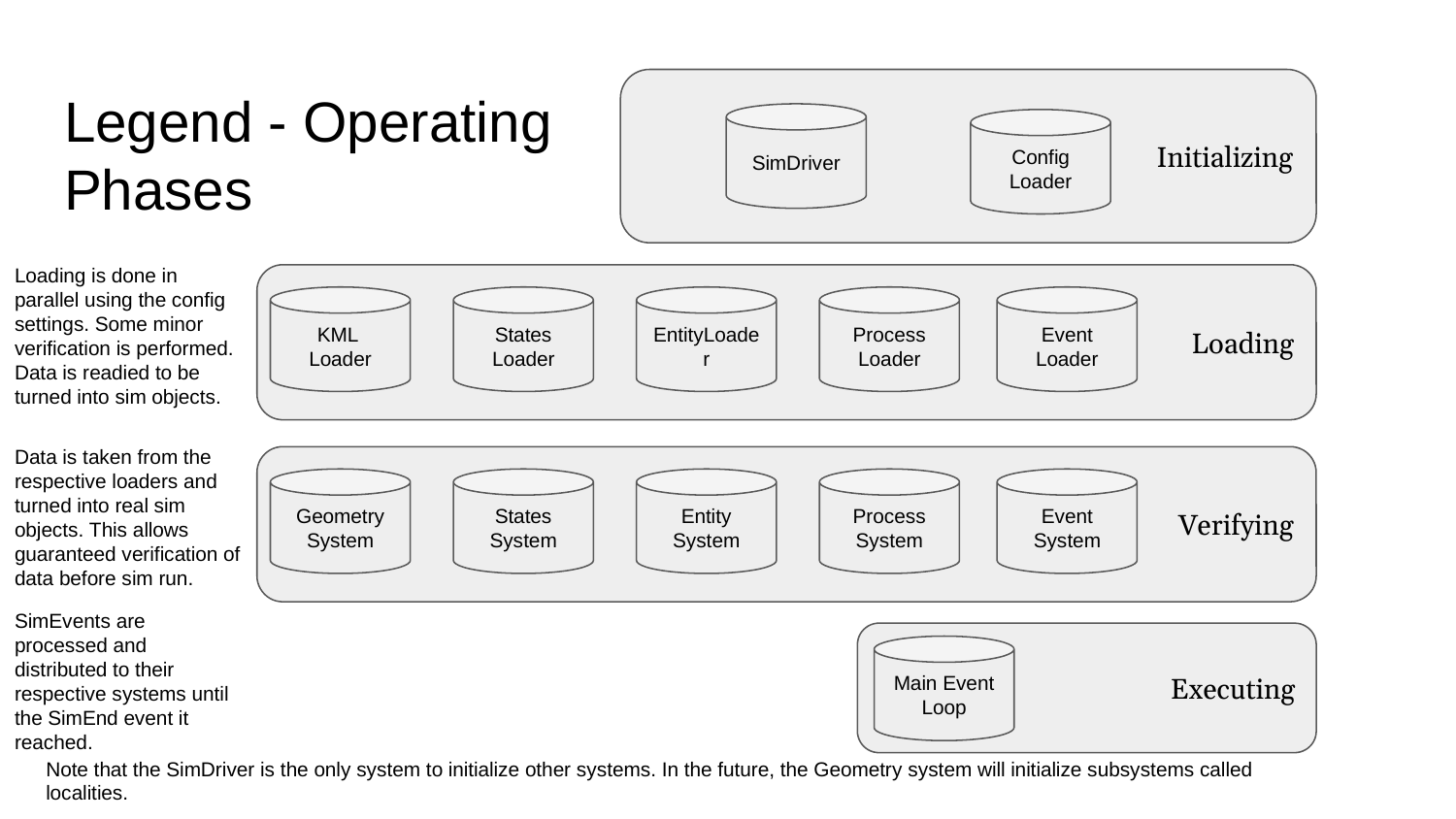

Initializing
# Legend - Operating Phases
SimDriver
Config Loader
Loading is done in parallel using the config settings. Some minor verification is performed. Data is readied to be turned into sim objects.
Loading
KML
Loader
States Loader
EntityLoader
Process Loader
Event Loader
Data is taken from the respective loaders and turned into real sim objects. This allows guaranteed verification of data before sim run.
Verifying
Geometry System
States System
Entity System
Process System
Event System
SimEvents are processed and distributed to their respective systems until the SimEnd event it reached.
Executing
Main Event Loop
Note that the SimDriver is the only system to initialize other systems. In the future, the Geometry system will initialize subsystems called localities.